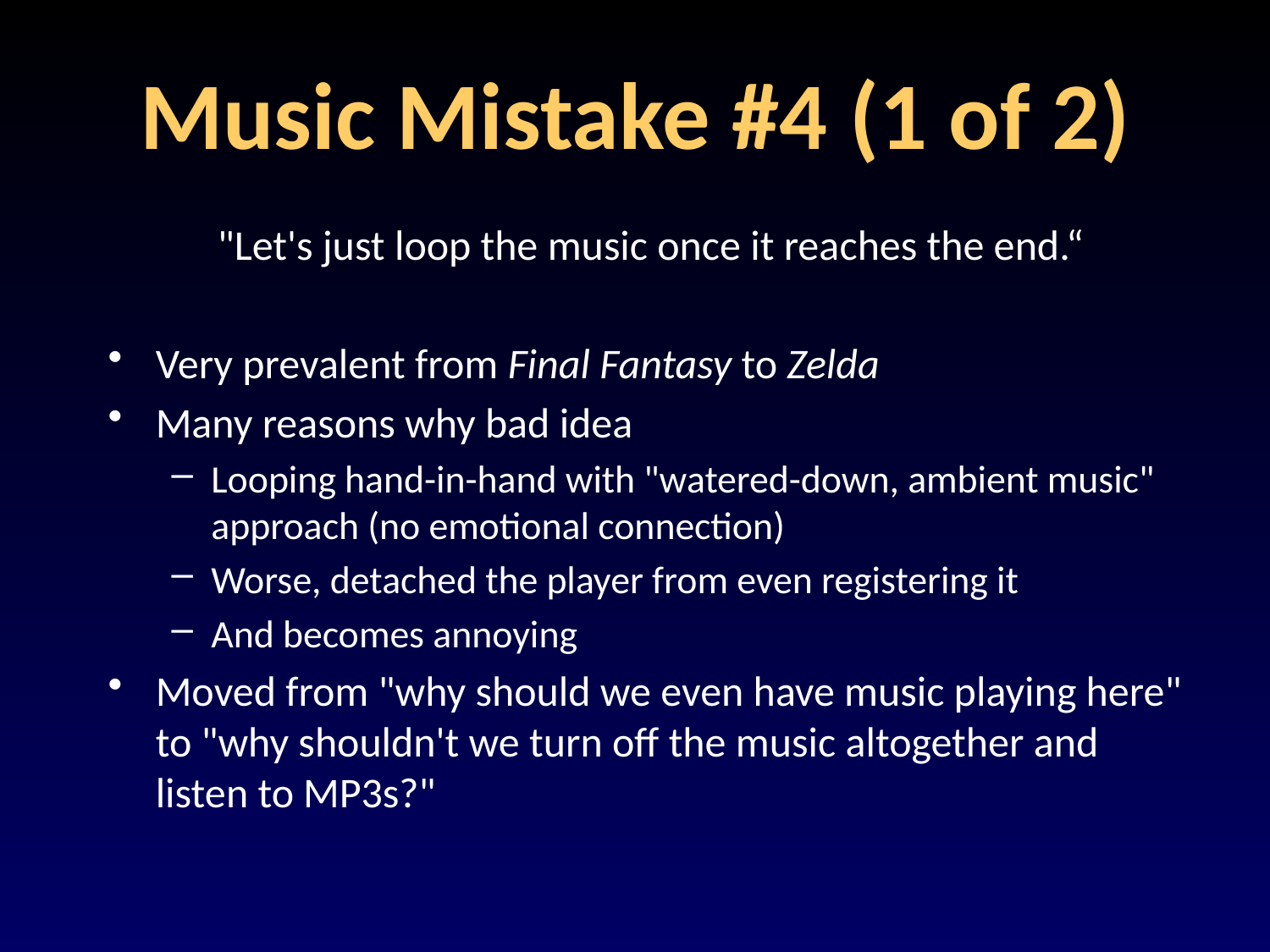

# Music Mistake #4 (1 of 2)
"Let's just loop the music once it reaches the end.“

Very prevalent from Final Fantasy to Zelda
Many reasons why bad idea
Looping hand-in-hand with "watered-down, ambient music" approach (no emotional connection)
Worse, detached the player from even registering it
And becomes annoying
Moved from "why should we even have music playing here" to "why shouldn't we turn off the music altogether and listen to MP3s?"